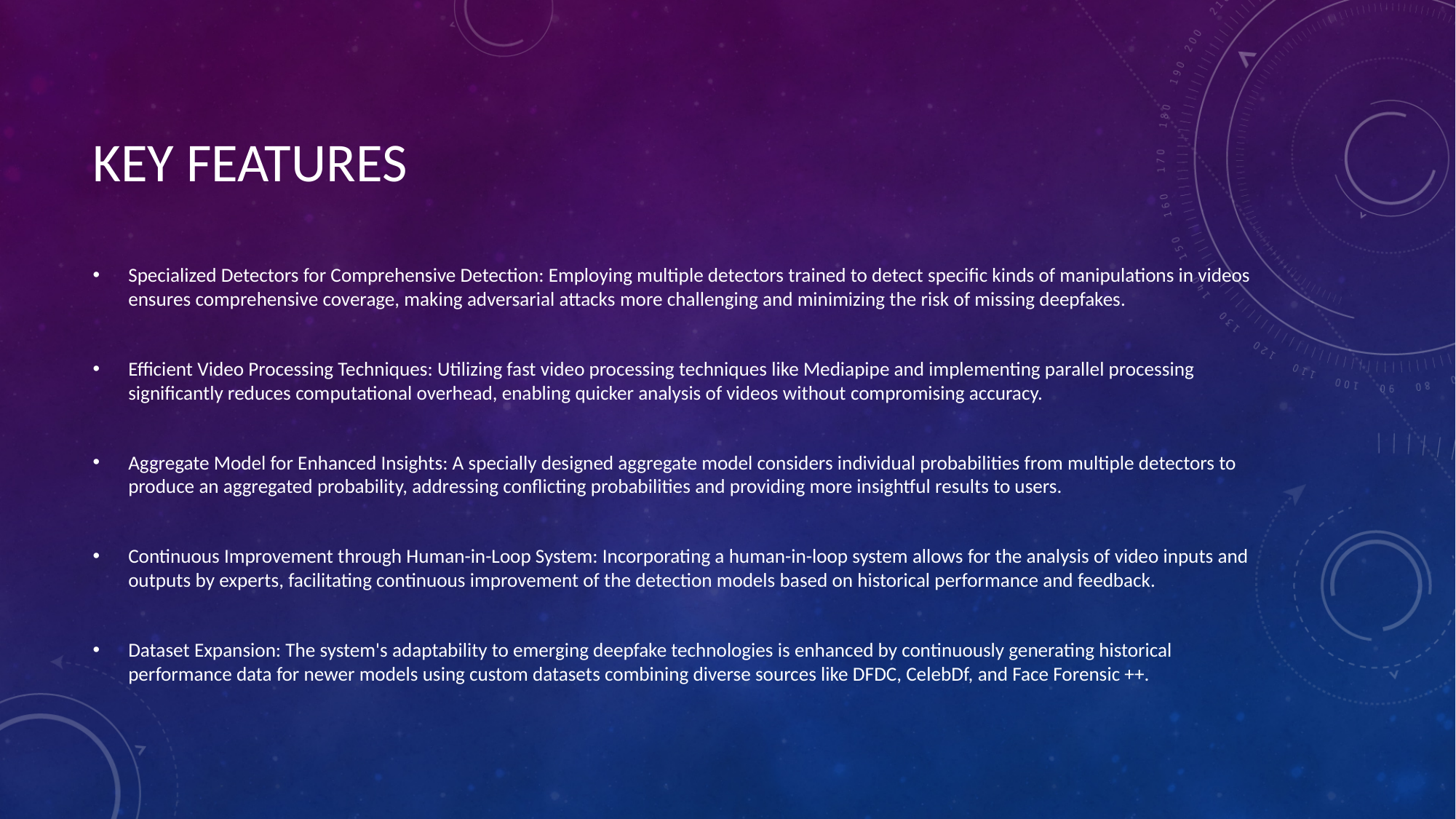

# Key features
Specialized Detectors for Comprehensive Detection: Employing multiple detectors trained to detect specific kinds of manipulations in videos ensures comprehensive coverage, making adversarial attacks more challenging and minimizing the risk of missing deepfakes.

Efficient Video Processing Techniques: Utilizing fast video processing techniques like Mediapipe and implementing parallel processing significantly reduces computational overhead, enabling quicker analysis of videos without compromising accuracy.

Aggregate Model for Enhanced Insights: A specially designed aggregate model considers individual probabilities from multiple detectors to produce an aggregated probability, addressing conflicting probabilities and providing more insightful results to users.

Continuous Improvement through Human-in-Loop System: Incorporating a human-in-loop system allows for the analysis of video inputs and outputs by experts, facilitating continuous improvement of the detection models based on historical performance and feedback.

Dataset Expansion: The system's adaptability to emerging deepfake technologies is enhanced by continuously generating historical performance data for newer models using custom datasets combining diverse sources like DFDC, CelebDf, and Face Forensic ++.